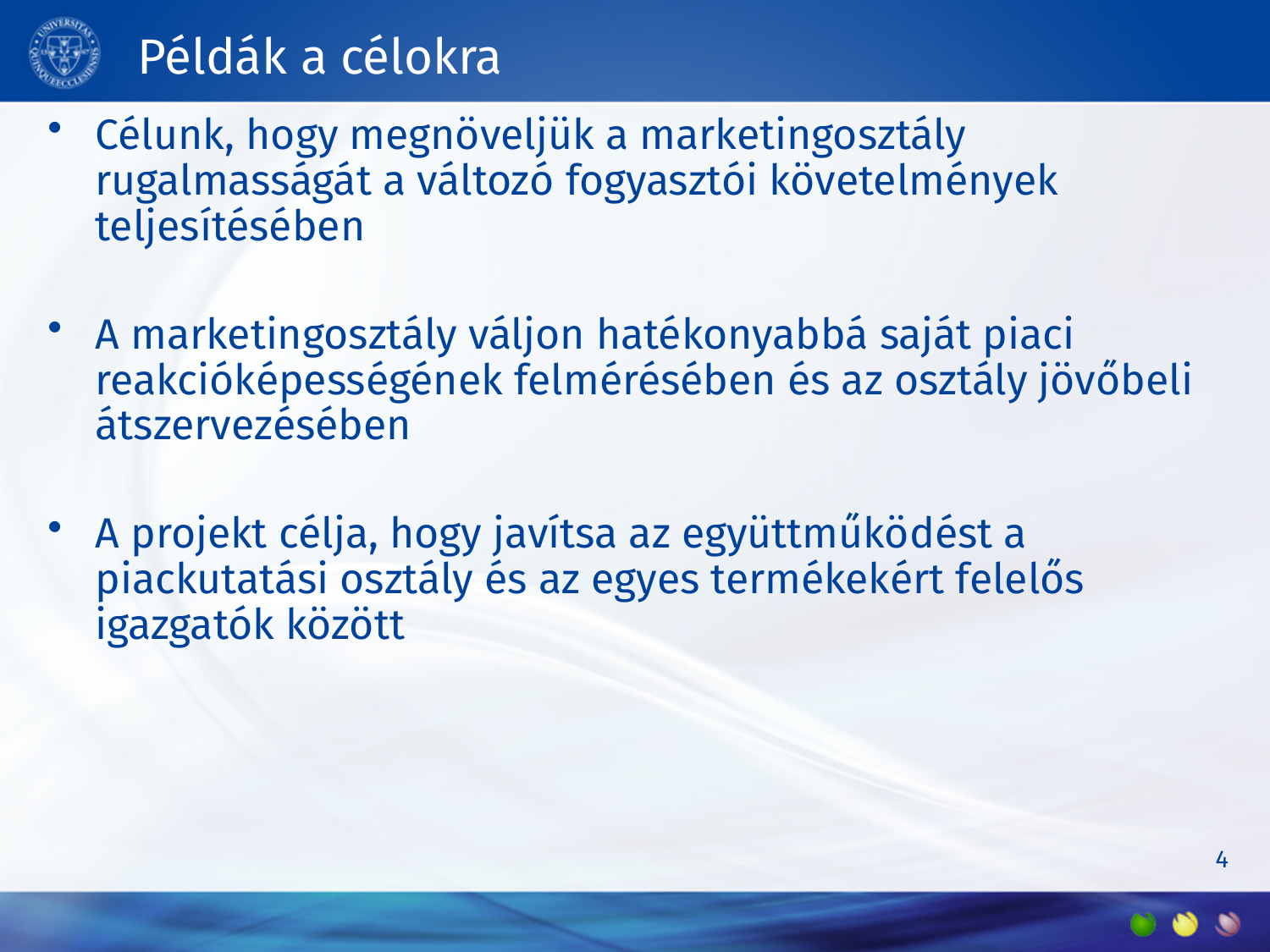

# Példák a célokra
Célunk, hogy megnöveljük a marketingosztály rugalmasságát a változó fogyasztói követelmények teljesítésében

A marketingosztály váljon hatékonyabbá saját piaci reakcióképességének felmérésében és az osztály jövőbeli átszervezésében

A projekt célja, hogy javítsa az együttműködést a piackutatási osztály és az egyes termékekért felelős igazgatók között
4